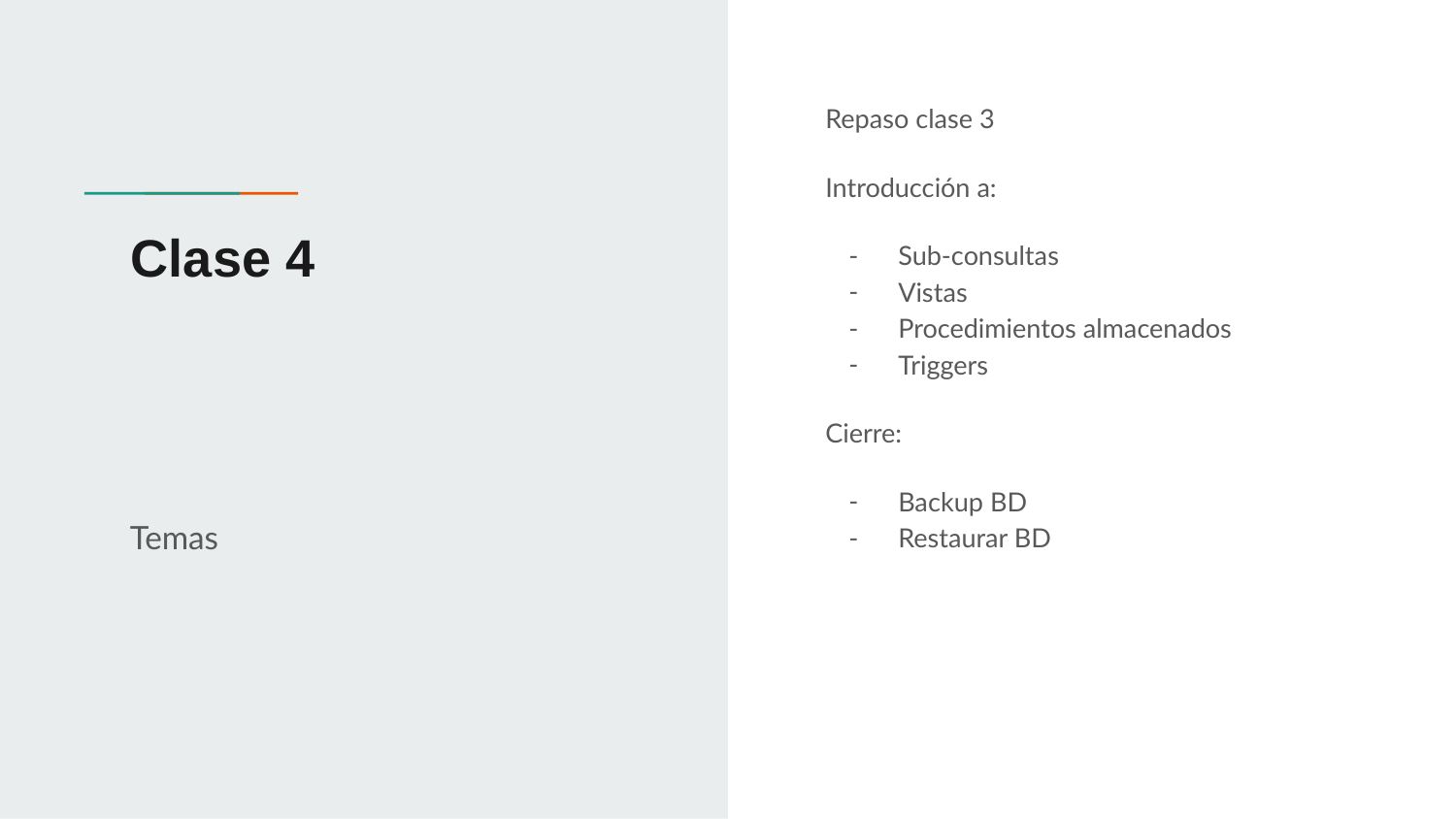

Repaso clase 3
Introducción a:
Sub-consultas
Vistas
Procedimientos almacenados
Triggers
Cierre:
Backup BD
Restaurar BD

# Clase 4
Temas